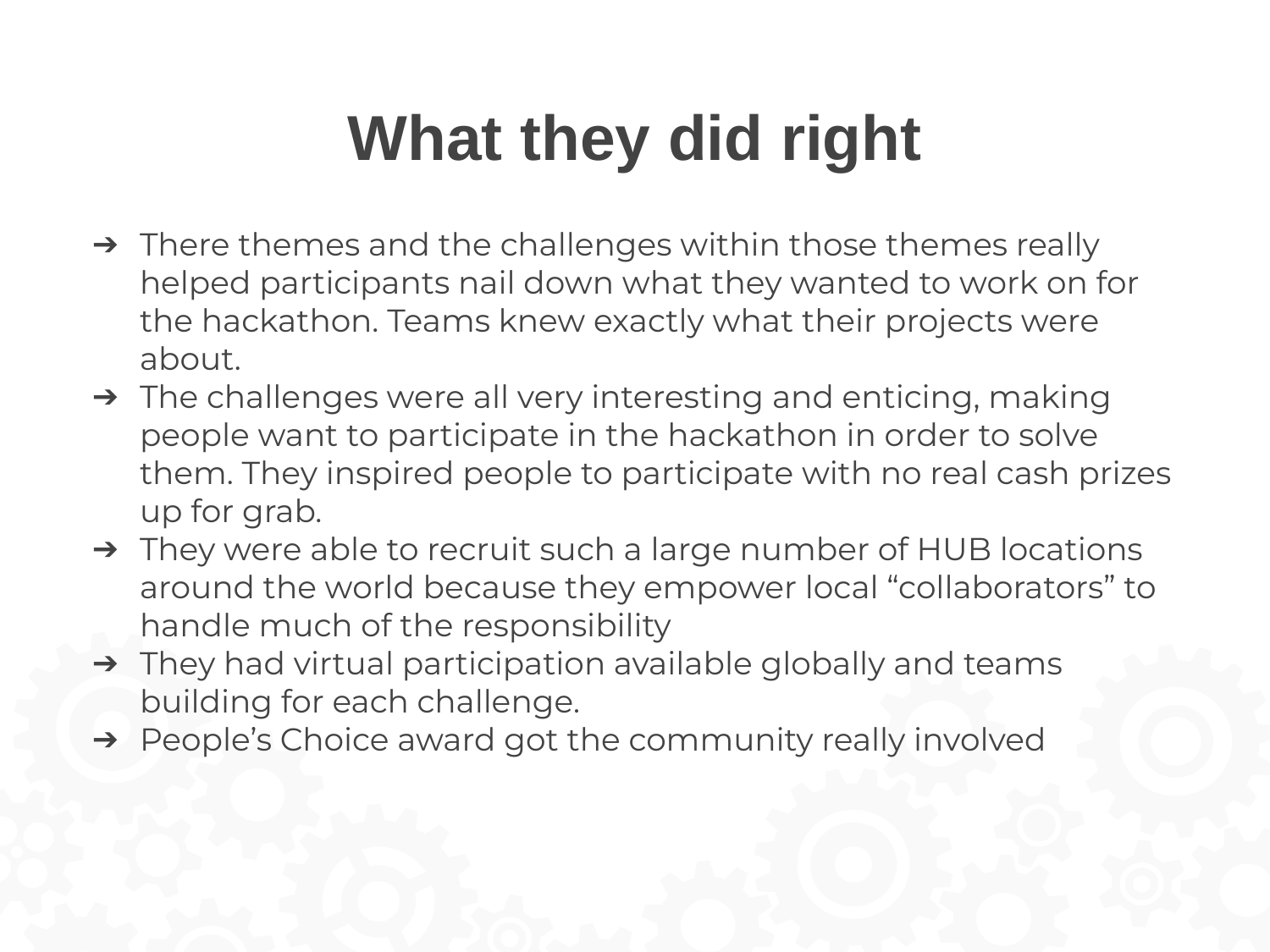

# What they did right
There themes and the challenges within those themes really helped participants nail down what they wanted to work on for the hackathon. Teams knew exactly what their projects were about.
The challenges were all very interesting and enticing, making people want to participate in the hackathon in order to solve them. They inspired people to participate with no real cash prizes up for grab.
They were able to recruit such a large number of HUB locations around the world because they empower local “collaborators” to handle much of the responsibility
They had virtual participation available globally and teams  building for each challenge.
People’s Choice award got the community really involved